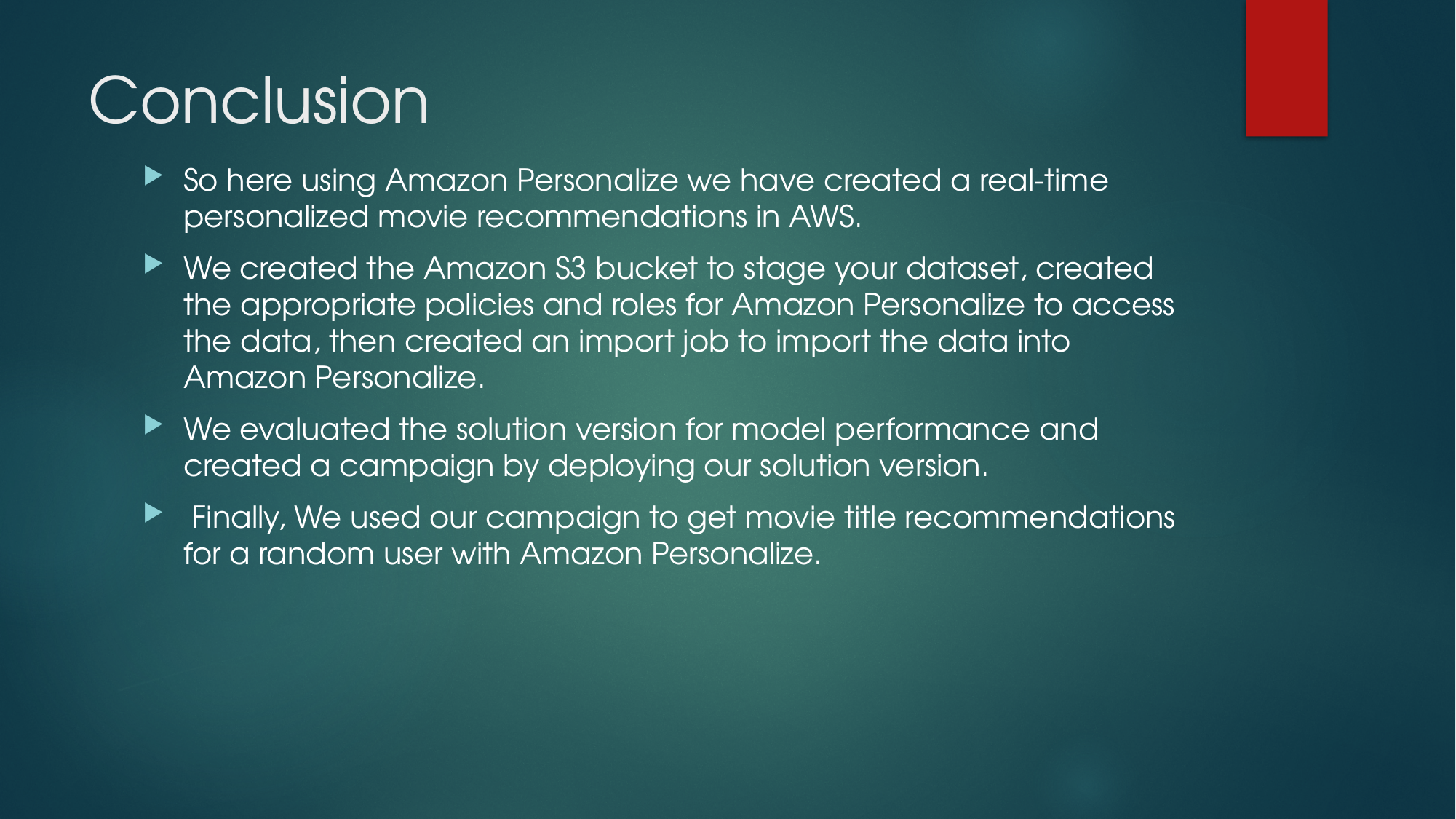

# Conclusion
So here using Amazon Personalize we have created a real-time personalized movie recommendations in AWS.
We created the Amazon S3 bucket to stage your dataset, created the appropriate policies and roles for Amazon Personalize to access the data, then created an import job to import the data into Amazon Personalize.
We evaluated the solution version for model performance and created a campaign by deploying our solution version.
 Finally, We used our campaign to get movie title recommendations for a random user with Amazon Personalize.